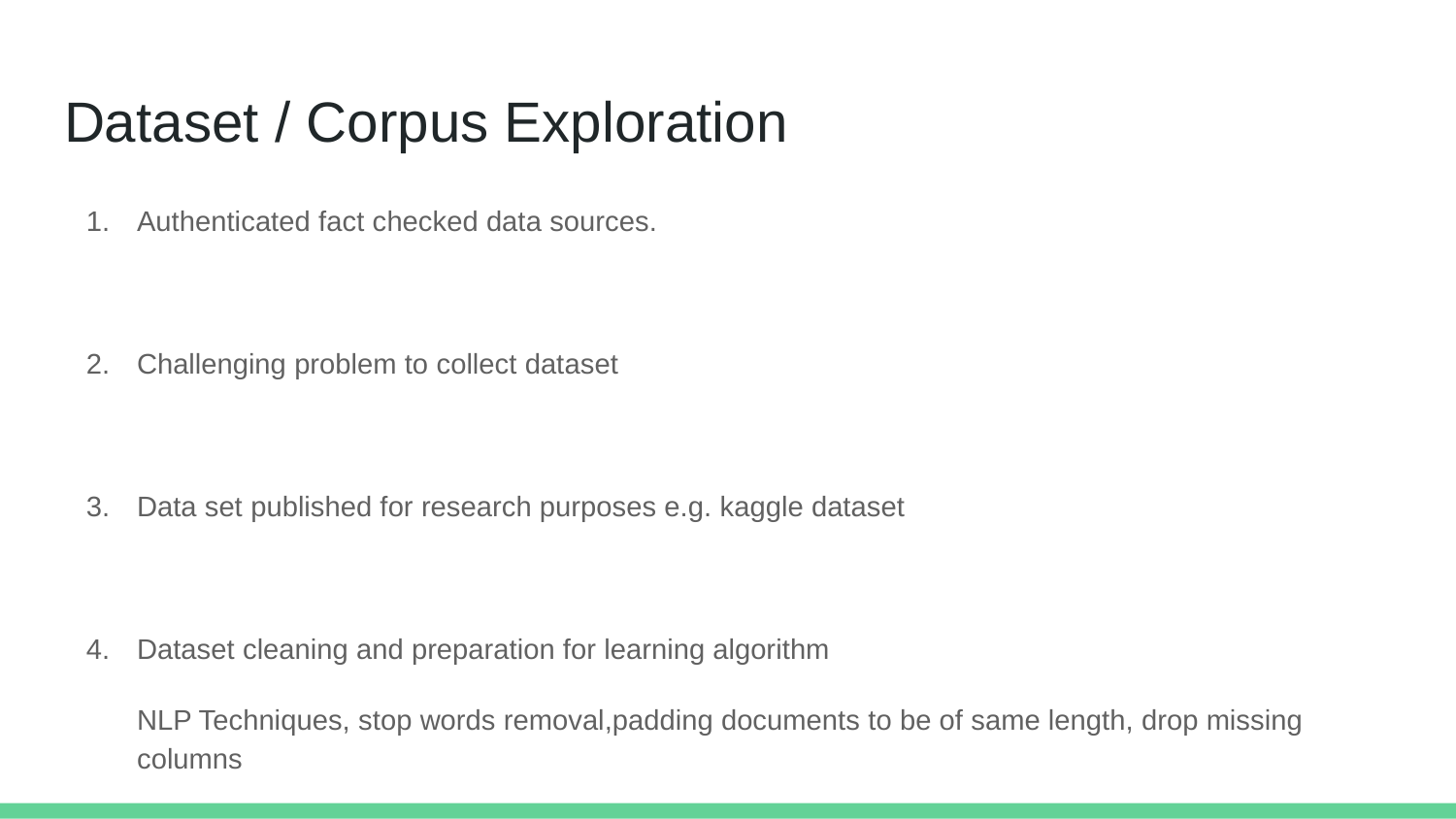

# Dataset / Corpus Exploration
Authenticated fact checked data sources.

Challenging problem to collect dataset

Data set published for research purposes e.g. kaggle dataset

Dataset cleaning and preparation for learning algorithm
NLP Techniques, stop words removal,padding documents to be of same length, drop missing columns